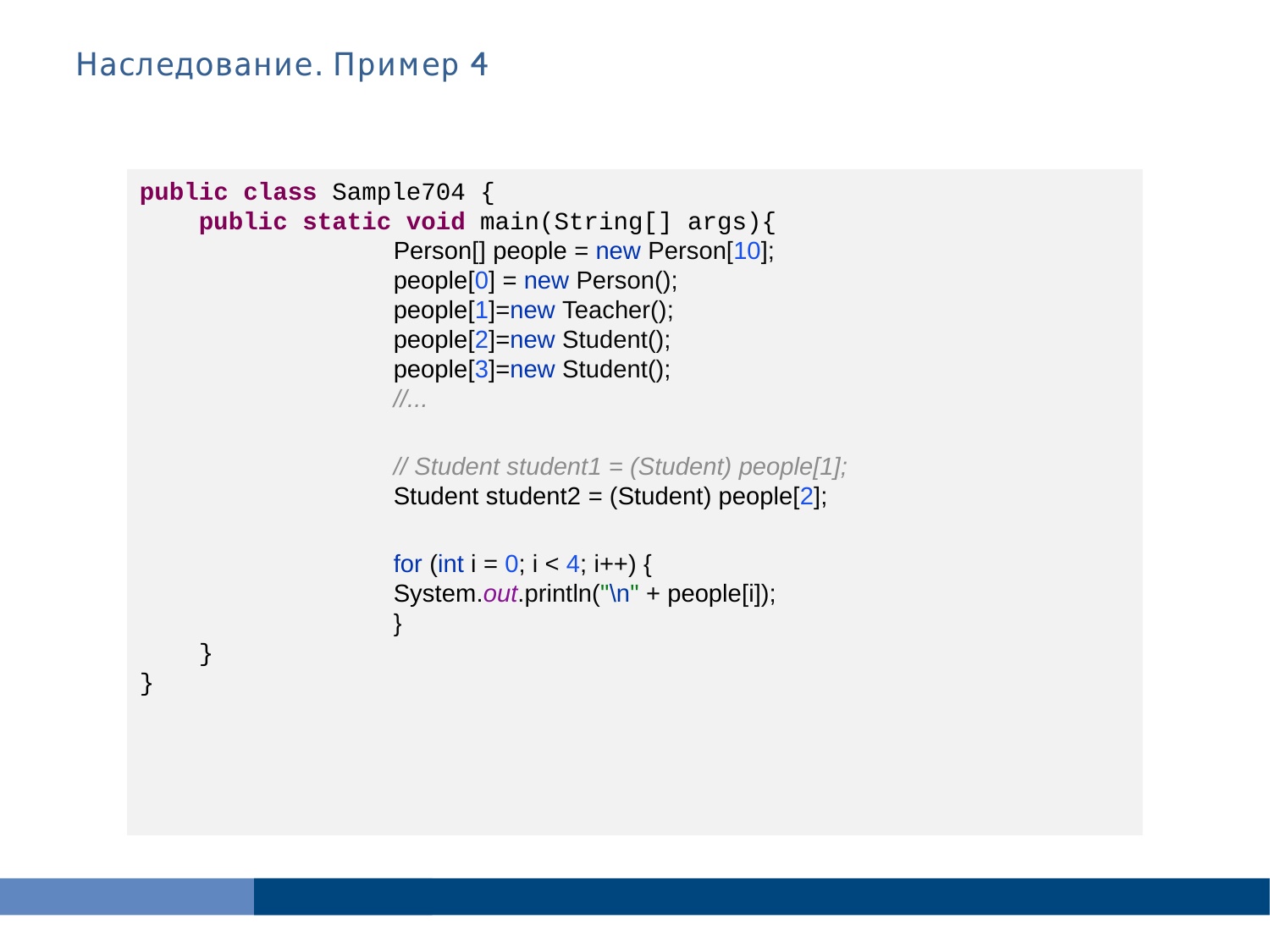

Наследование. Пример 4
public class Sample704 {
    public static void main(String[] args){
		Person[] people = new Person[10];
		people[0] = new Person();
		people[1]=new Teacher();
		people[2]=new Student();
		people[3]=new Student();
		//...
		// Student student1 = (Student) people[1];
		Student student2 = (Student) people[2];
		for (int i = 0; i < 4; i++) {
    		System.out.println("\n" + people[i]);
		}
    }
}